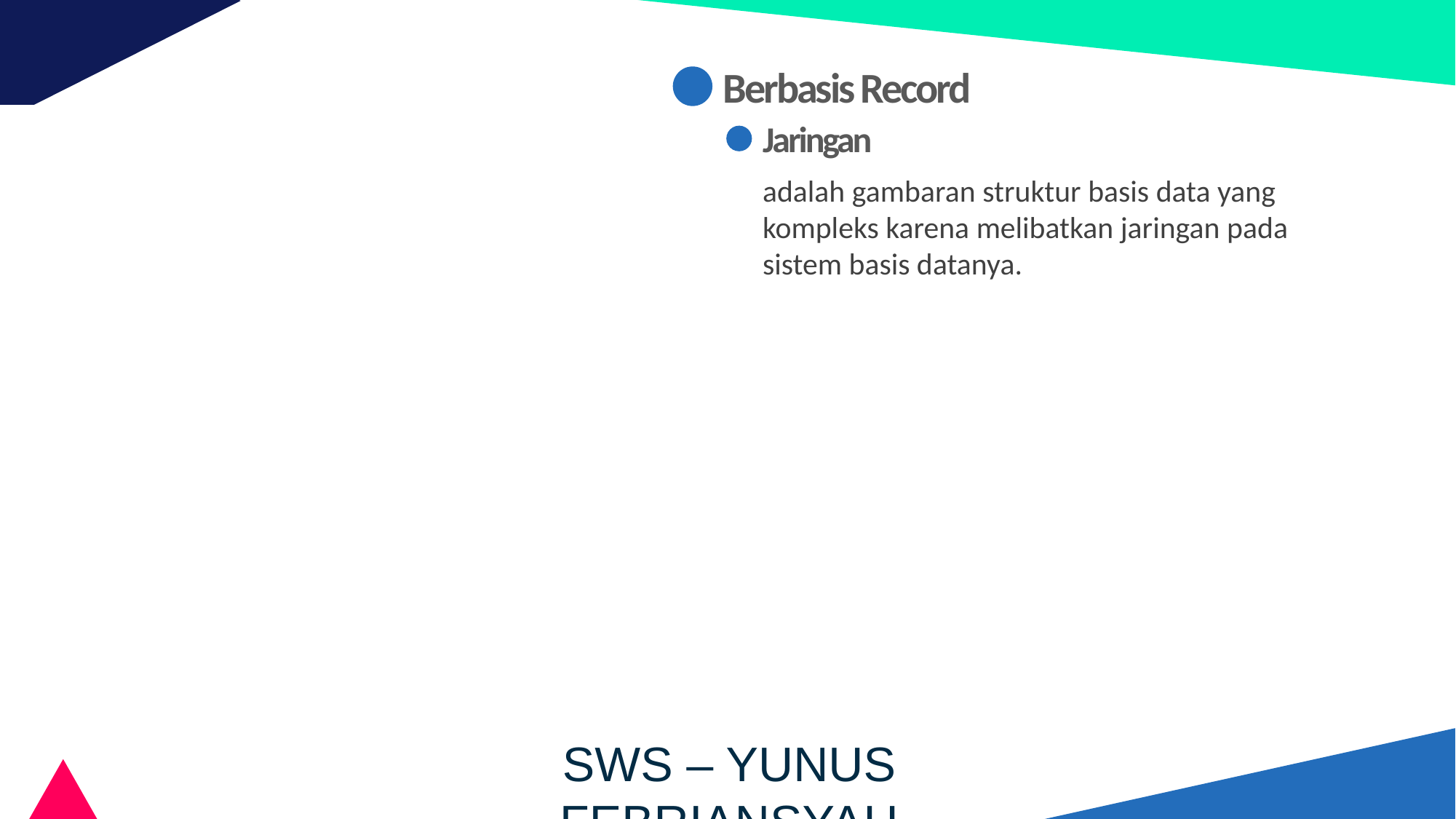

Berbasis Record

Jaringan

adalah gambaran struktur basis data yang kompleks karena melibatkan jaringan pada sistem basis datanya.